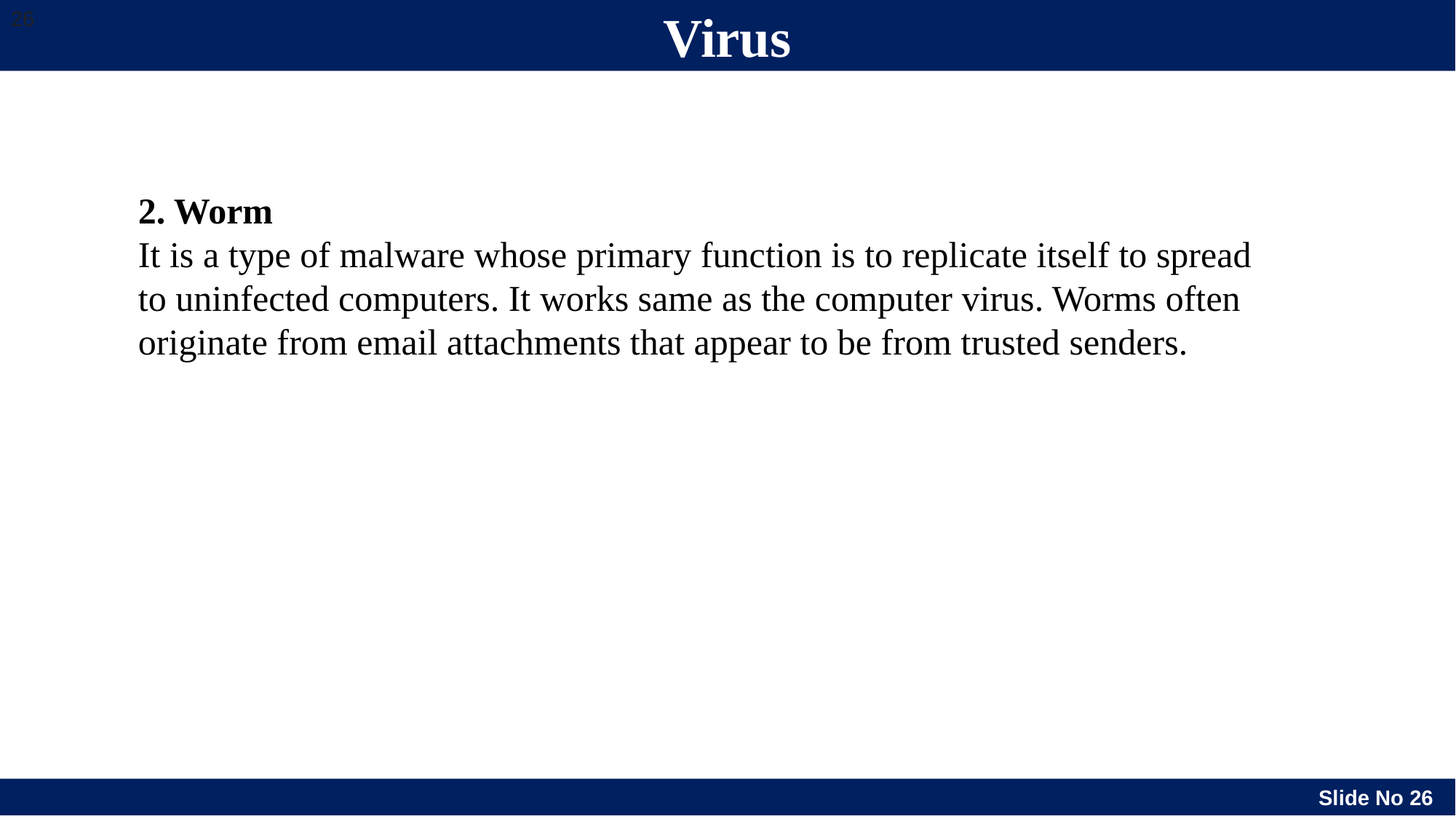

# Virus

26
2. Worm
It is a type of malware whose primary function is to replicate itself to spread to uninfected computers. It works same as the computer virus. Worms often originate from email attachments that appear to be from trusted senders.